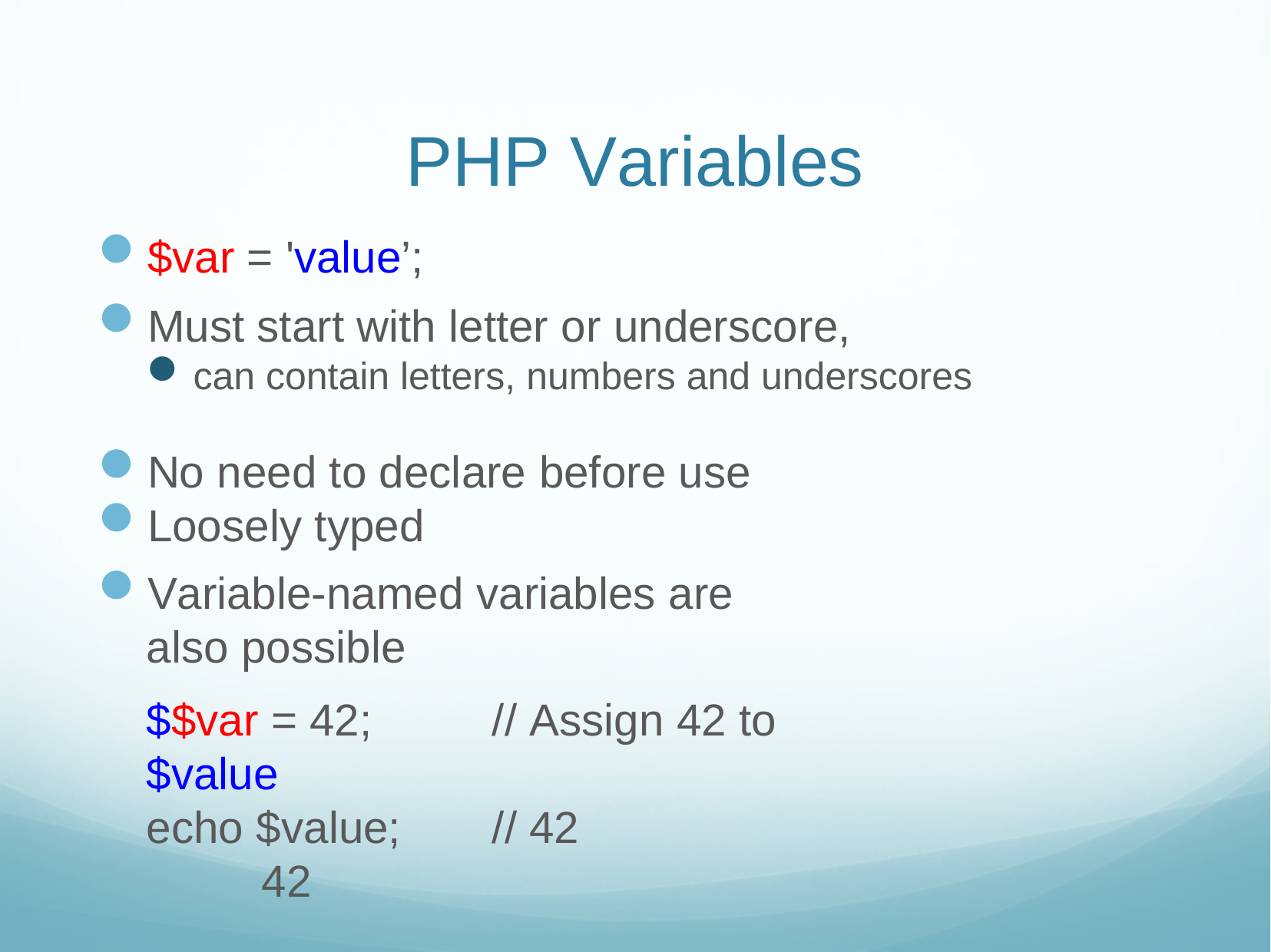

# PHP Variables
$var = 'value’;

Must start with letter or underscore,
can contain letters, numbers and underscores

No need to declare before use
Loosely typed

Variable-named variables are also possible

$$var = 42; 	// Assign 42 to $value
echo $value; 	// 42
	42